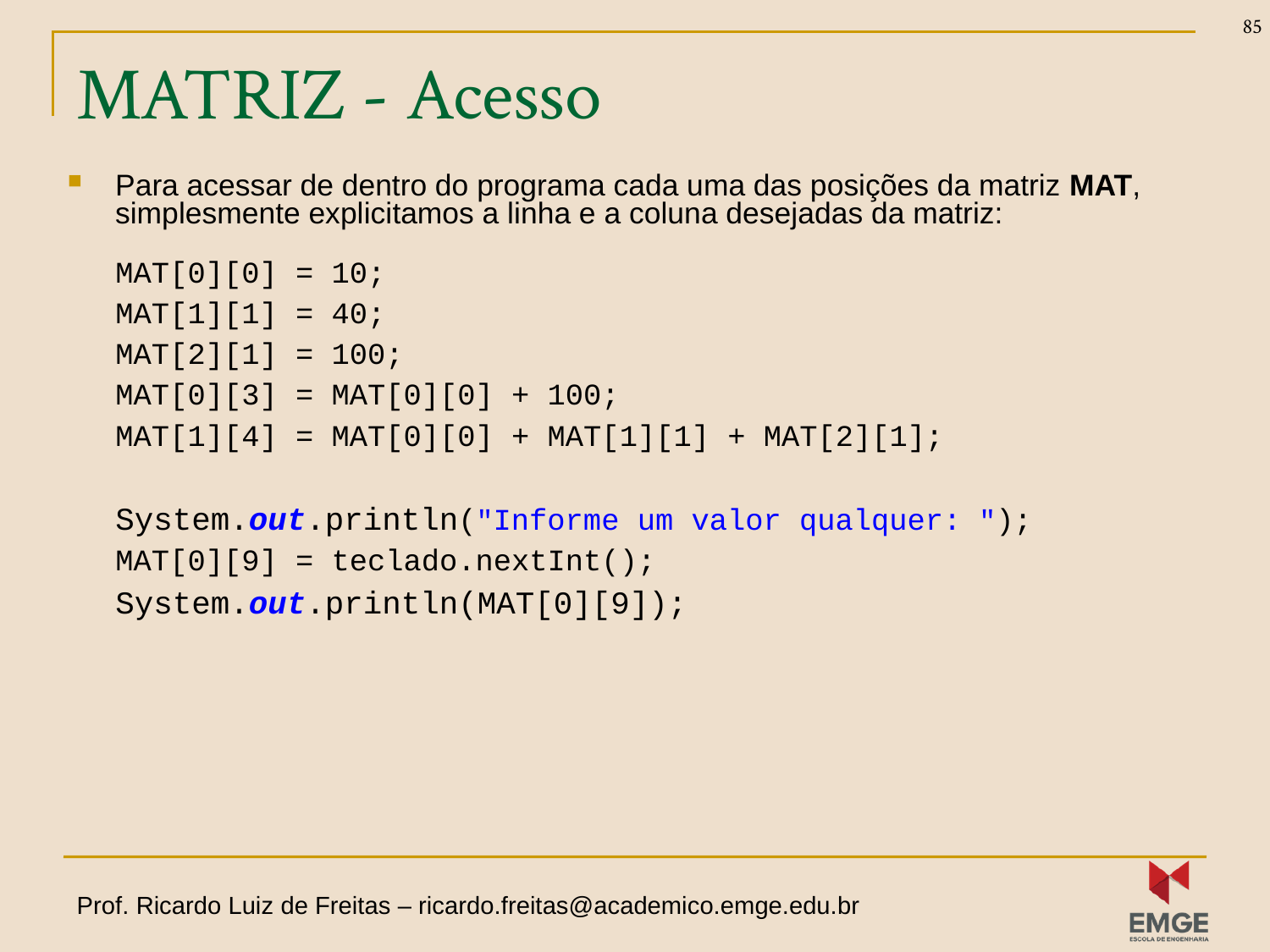

85
# MATRIZ - Acesso
Para acessar de dentro do programa cada uma das posições da matriz MAT, simplesmente explicitamos a linha e a coluna desejadas da matriz:
MAT[0][0] = 10;
MAT[1][1] = 40;
MAT[2][1] = 100;
MAT[0][3] = MAT[0][0] + 100;
MAT[1][4] = MAT[0][0] + MAT[1][1] + MAT[2][1];

System.out.println("Informe um valor qualquer: ");
MAT[0][9] = teclado.nextInt();
System.out.println(MAT[0][9]);